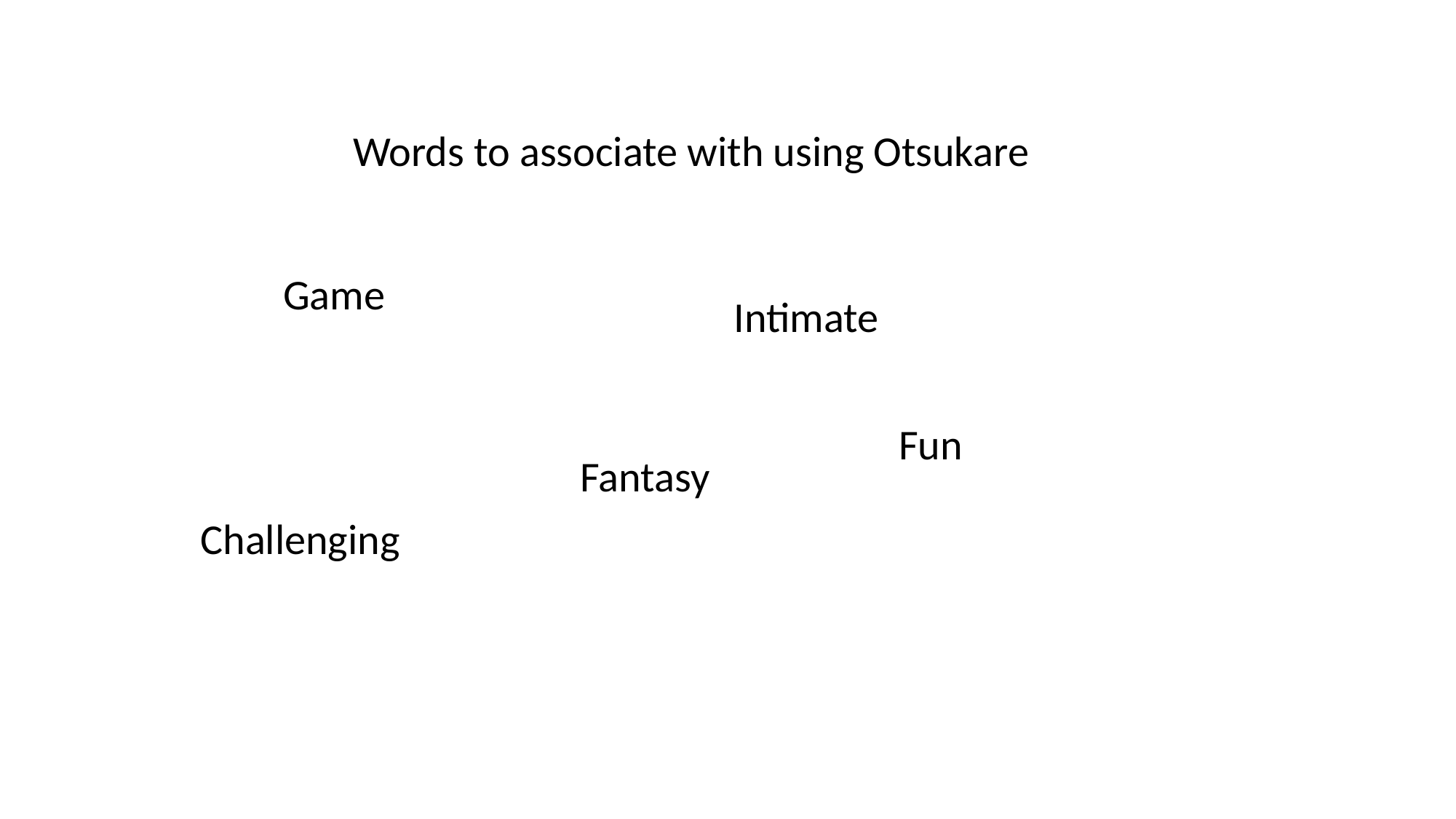

Words to associate with using Otsukare
Game
Intimate
Fun
Fantasy
Challenging